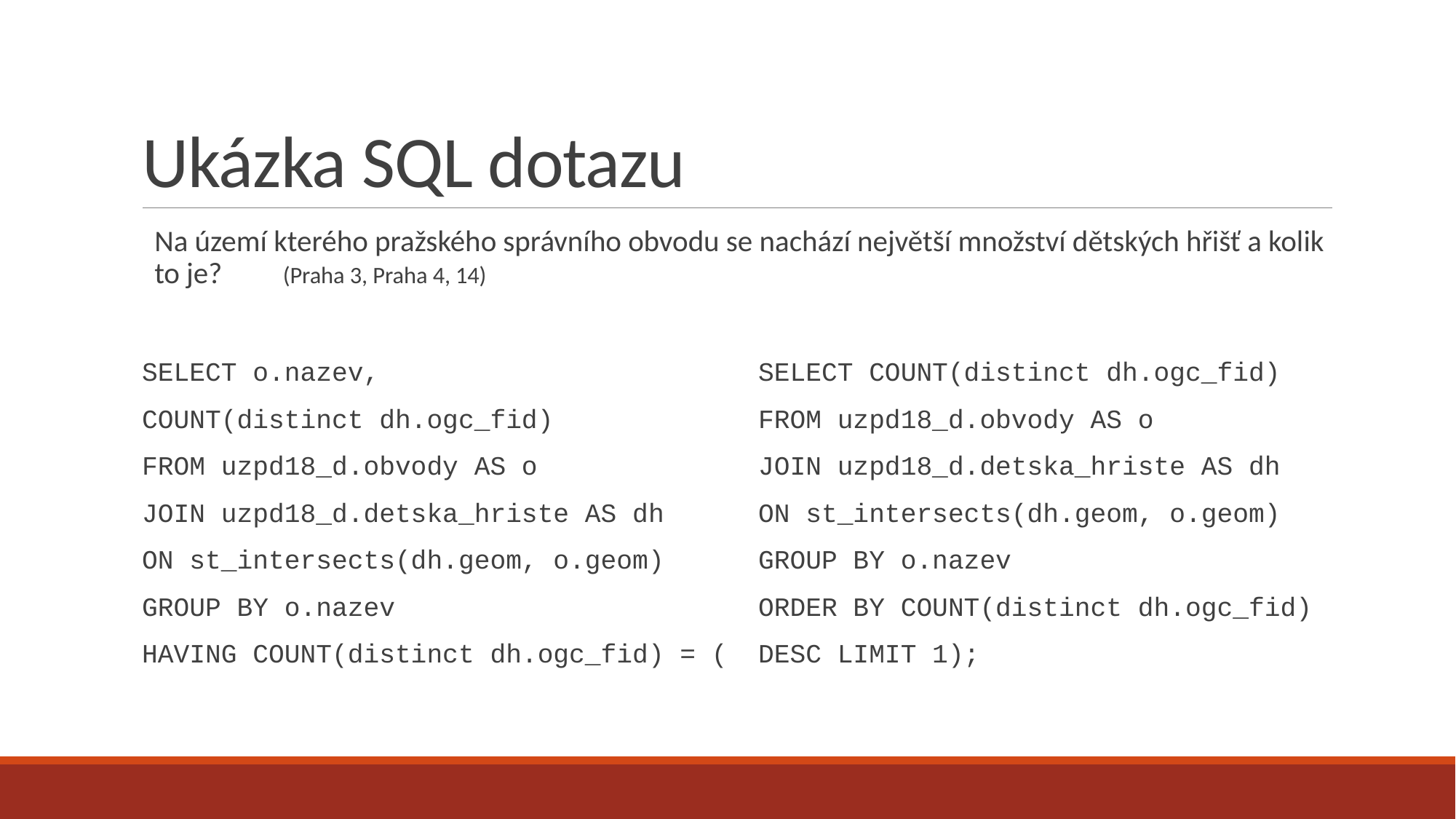

# Ukázka SQL dotazu
Na území kterého pražského správního obvodu se nachází největší množství dětských hřišť a kolik to je?         (Praha 3, Praha 4, 14)
SELECT o.nazev,
COUNT(distinct dh.ogc_fid)
FROM uzpd18_d.obvody AS o
JOIN uzpd18_d.detska_hriste AS dh
ON st_intersects(dh.geom, o.geom)
GROUP BY o.nazev
HAVING COUNT(distinct dh.ogc_fid) = (
 SELECT COUNT(distinct dh.ogc_fid)
 FROM uzpd18_d.obvody AS o
 JOIN uzpd18_d.detska_hriste AS dh
 ON st_intersects(dh.geom, o.geom)
 GROUP BY o.nazev
 ORDER BY COUNT(distinct dh.ogc_fid)
 DESC LIMIT 1);